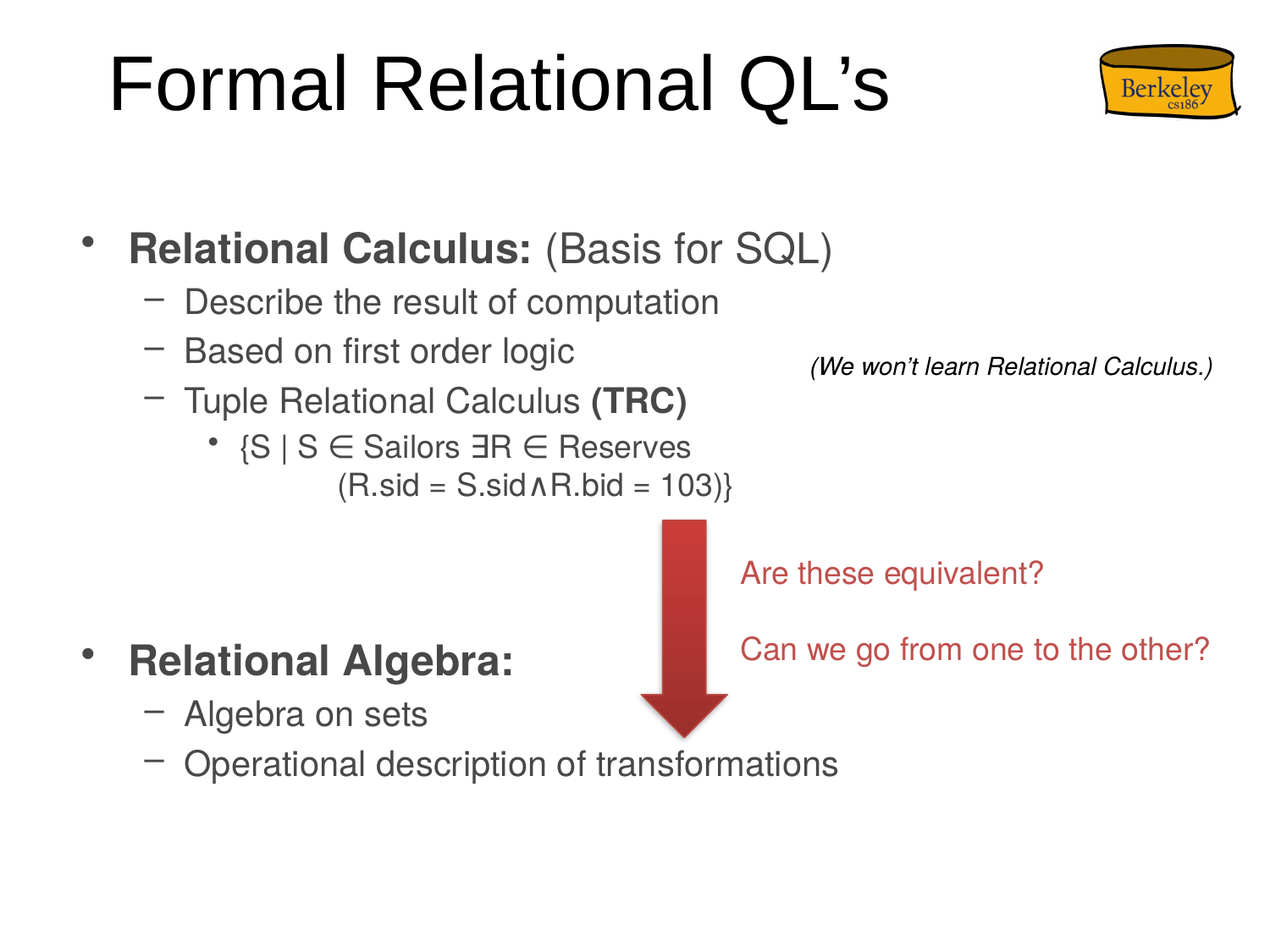

# Formal Relational QL’s
Relational Calculus: (Basis for SQL)
Describe the result of computation
Based on first order logic
Tuple Relational Calculus (TRC)
{S | S ∈ Sailors ∃R ∈ Reserves
           (R.sid = S.sid∧R.bid = 103)}

Relational Algebra:
Algebra on sets
Operational description of transformations
(We won’t learn Relational Calculus.)

Are these equivalent?

Can we go from one to the other?